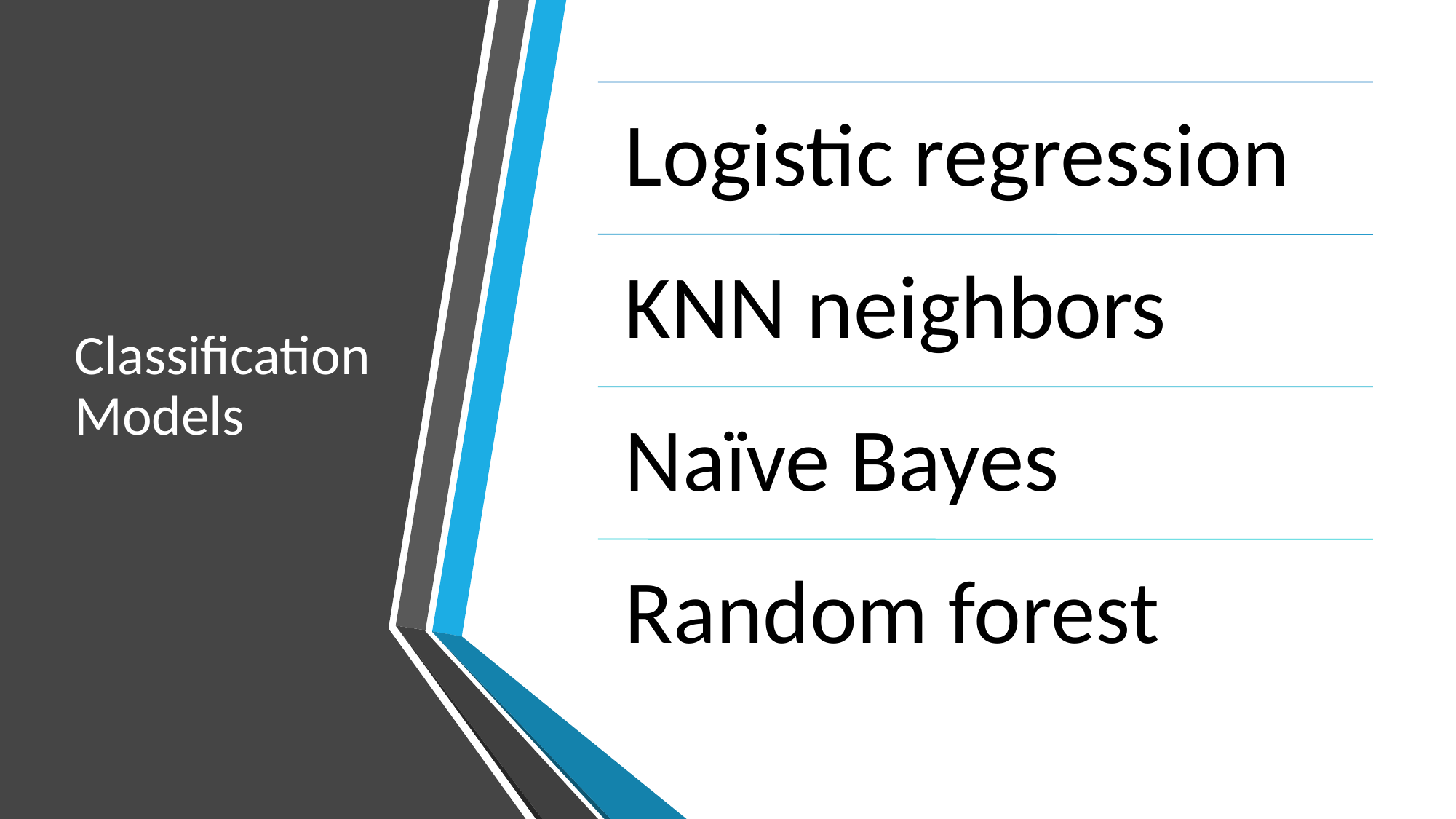

# Classification Models
Logistic regression
KNN neighbors
Naïve Bayes
Random forest